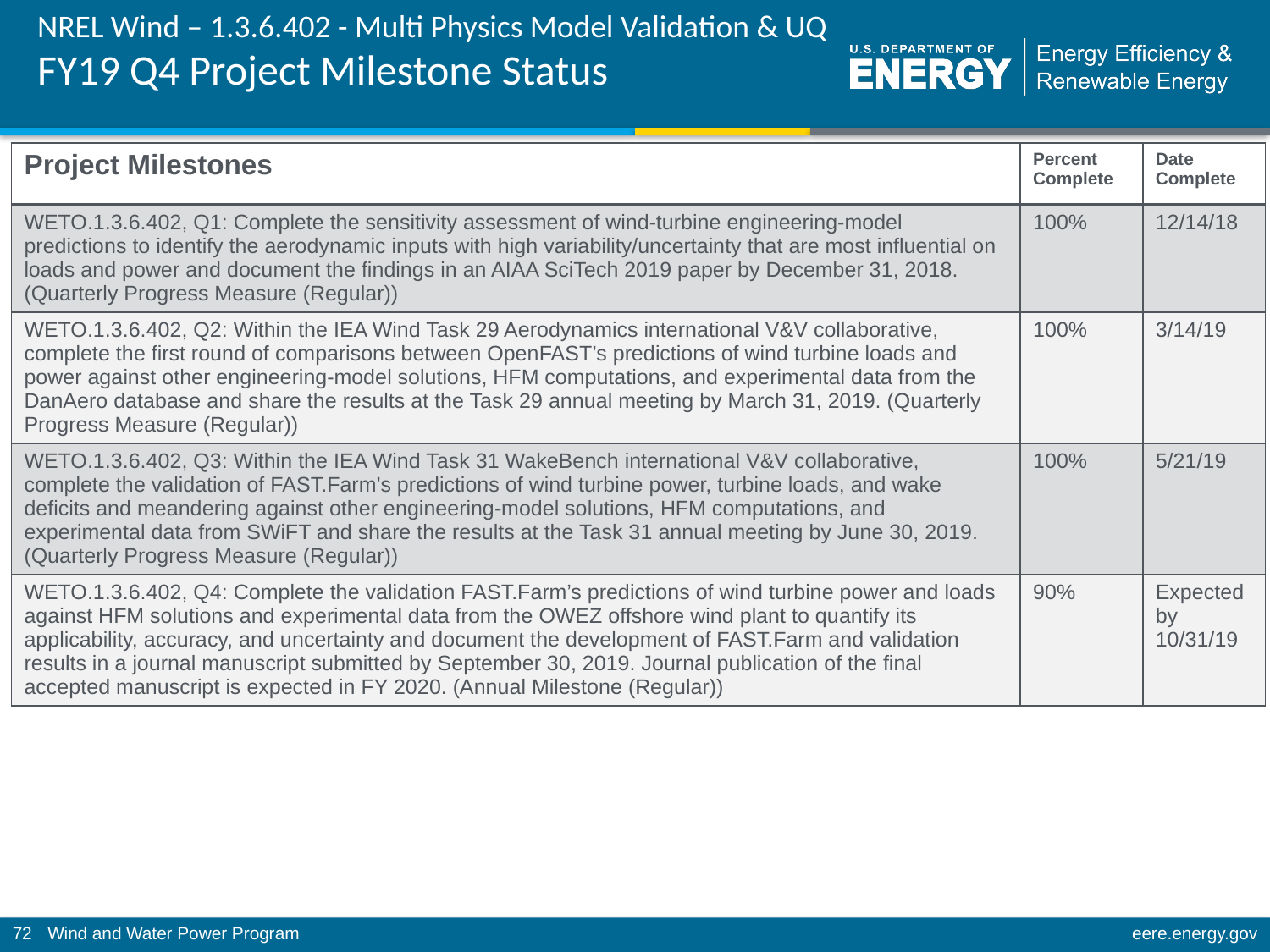

# NREL Wind – 1.3.6.402 - Multi Physics Model Validation & UQ FY19 Q4 Project Milestone Status

| Project Milestones | Percent Complete | Date Complete |
| --- | --- | --- |
| WETO.1.3.6.402, Q1: Complete the sensitivity assessment of wind-turbine engineering-model predictions to identify the aerodynamic inputs with high variability/uncertainty that are most influential on loads and power and document the findings in an AIAA SciTech 2019 paper by December 31, 2018. (Quarterly Progress Measure (Regular)) | 100% | 12/14/18 |
| WETO.1.3.6.402, Q2: Within the IEA Wind Task 29 Aerodynamics international V&V collaborative, complete the first round of comparisons between OpenFAST’s predictions of wind turbine loads and power against other engineering-model solutions, HFM computations, and experimental data from the DanAero database and share the results at the Task 29 annual meeting by March 31, 2019. (Quarterly Progress Measure (Regular)) | 100% | 3/14/19 |
| WETO.1.3.6.402, Q3: Within the IEA Wind Task 31 WakeBench international V&V collaborative, complete the validation of FAST.Farm’s predictions of wind turbine power, turbine loads, and wake deficits and meandering against other engineering-model solutions, HFM computations, and experimental data from SWiFT and share the results at the Task 31 annual meeting by June 30, 2019. (Quarterly Progress Measure (Regular)) | 100% | 5/21/19 |
| WETO.1.3.6.402, Q4: Complete the validation FAST.Farm’s predictions of wind turbine power and loads against HFM solutions and experimental data from the OWEZ offshore wind plant to quantify its applicability, accuracy, and uncertainty and document the development of FAST.Farm and validation results in a journal manuscript submitted by September 30, 2019. Journal publication of the final accepted manuscript is expected in FY 2020. (Annual Milestone (Regular)) | 90% | Expected by 10/31/19 |